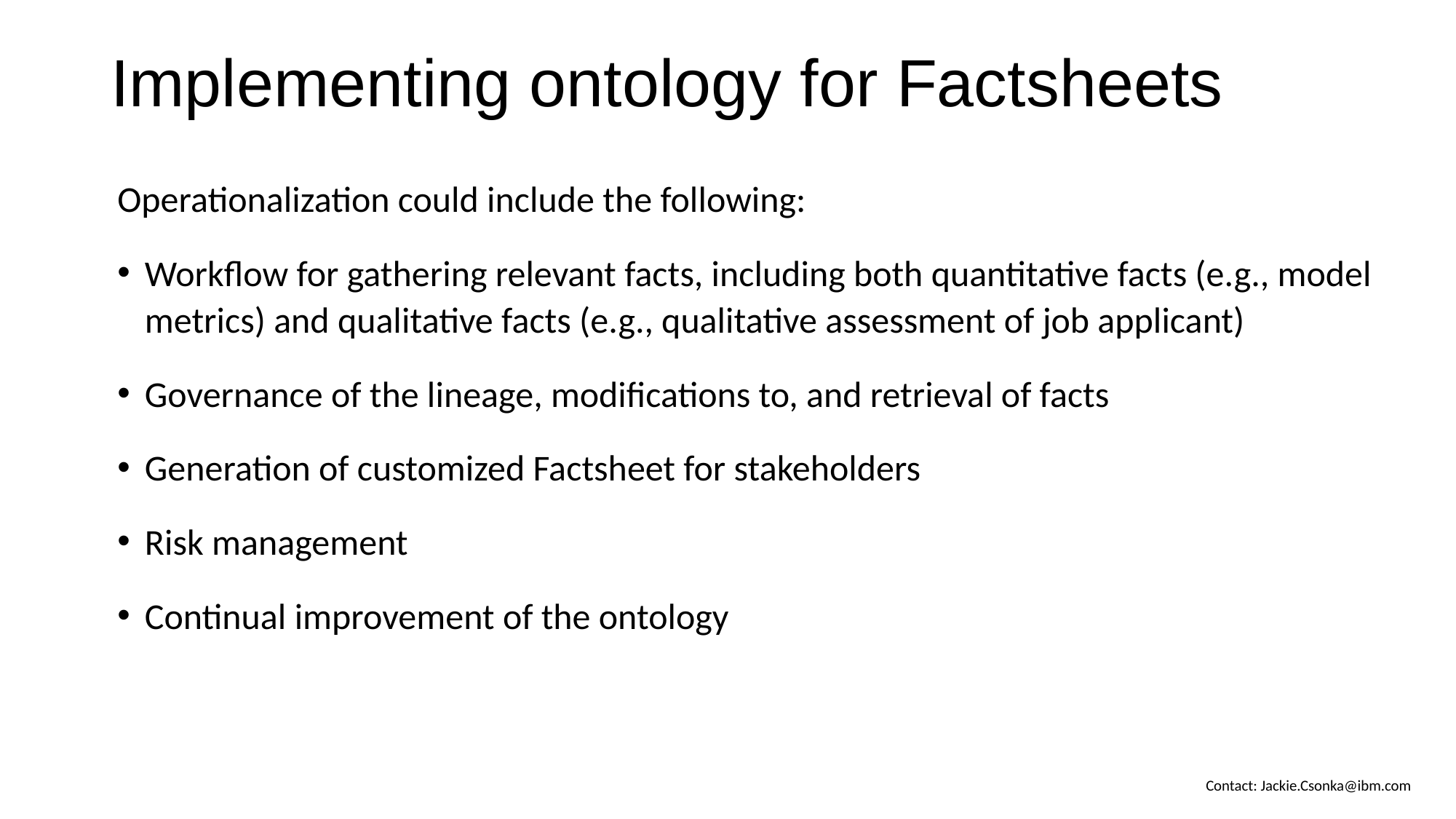

Implementing ontology for Factsheets
Operationalization could include the following:
Workflow for gathering relevant facts, including both quantitative facts (e.g., model metrics) and qualitative facts (e.g., qualitative assessment of job applicant)
Governance of the lineage, modifications to, and retrieval of facts
Generation of customized Factsheet for stakeholders
Risk management
Continual improvement of the ontology

Contact: Jackie.Csonka@ibm.com